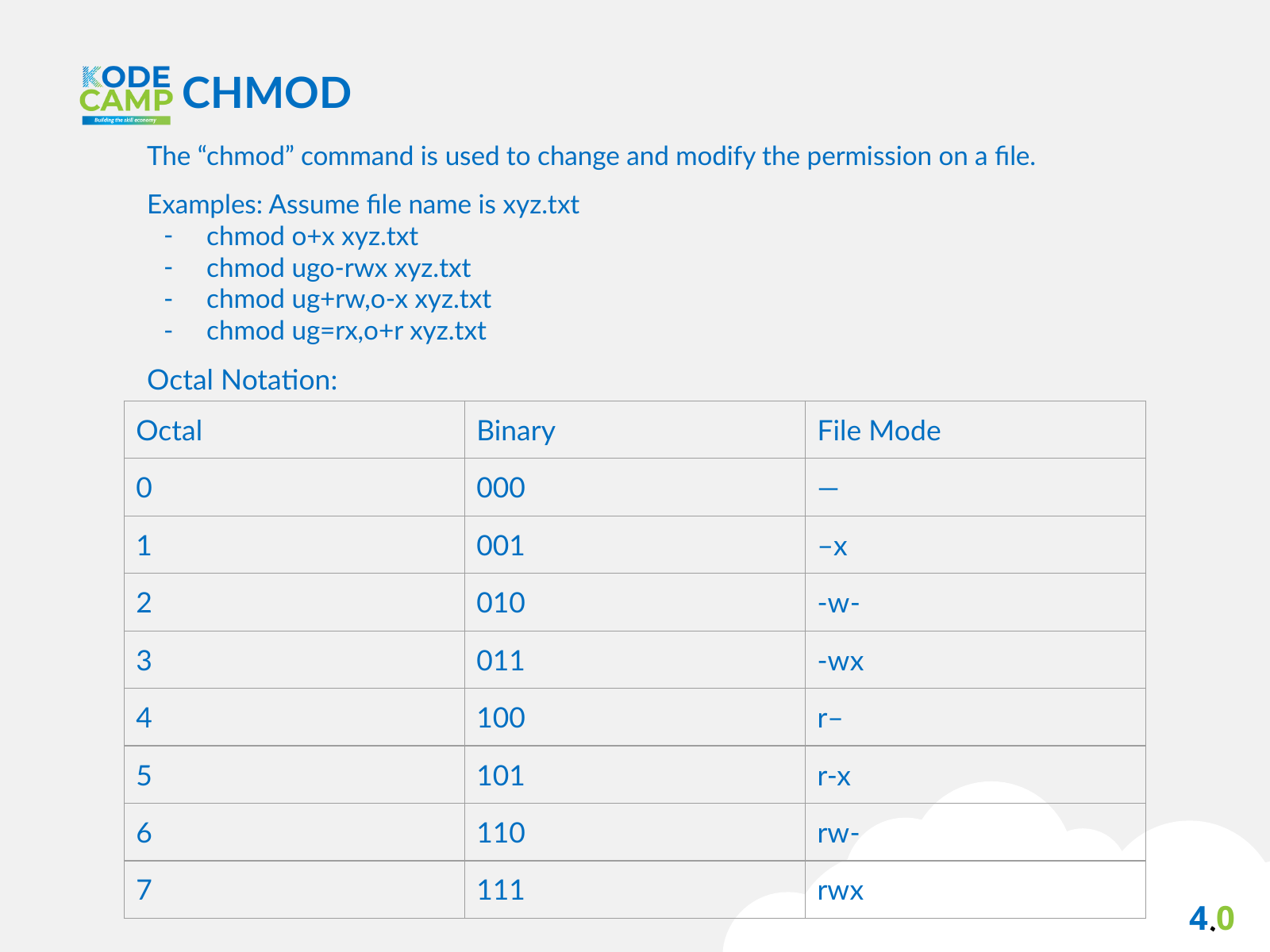

CHMOD
The “chmod” command is used to change and modify the permission on a file.
Examples: Assume file name is xyz.txt
chmod o+x xyz.txt
chmod ugo-rwx xyz.txt
chmod ug+rw,o-x xyz.txt
chmod ug=rx,o+r xyz.txt
Octal Notation:
| Octal | Binary | File Mode |
| --- | --- | --- |
| 0 | 000 | — |
| 1 | 001 | –x |
| 2 | 010 | -w- |
| 3 | 011 | -wx |
| 4 | 100 | r– |
| 5 | 101 | r-x |
| 6 | 110 | rw- |
| 7 | 111 | rwx |
4.0